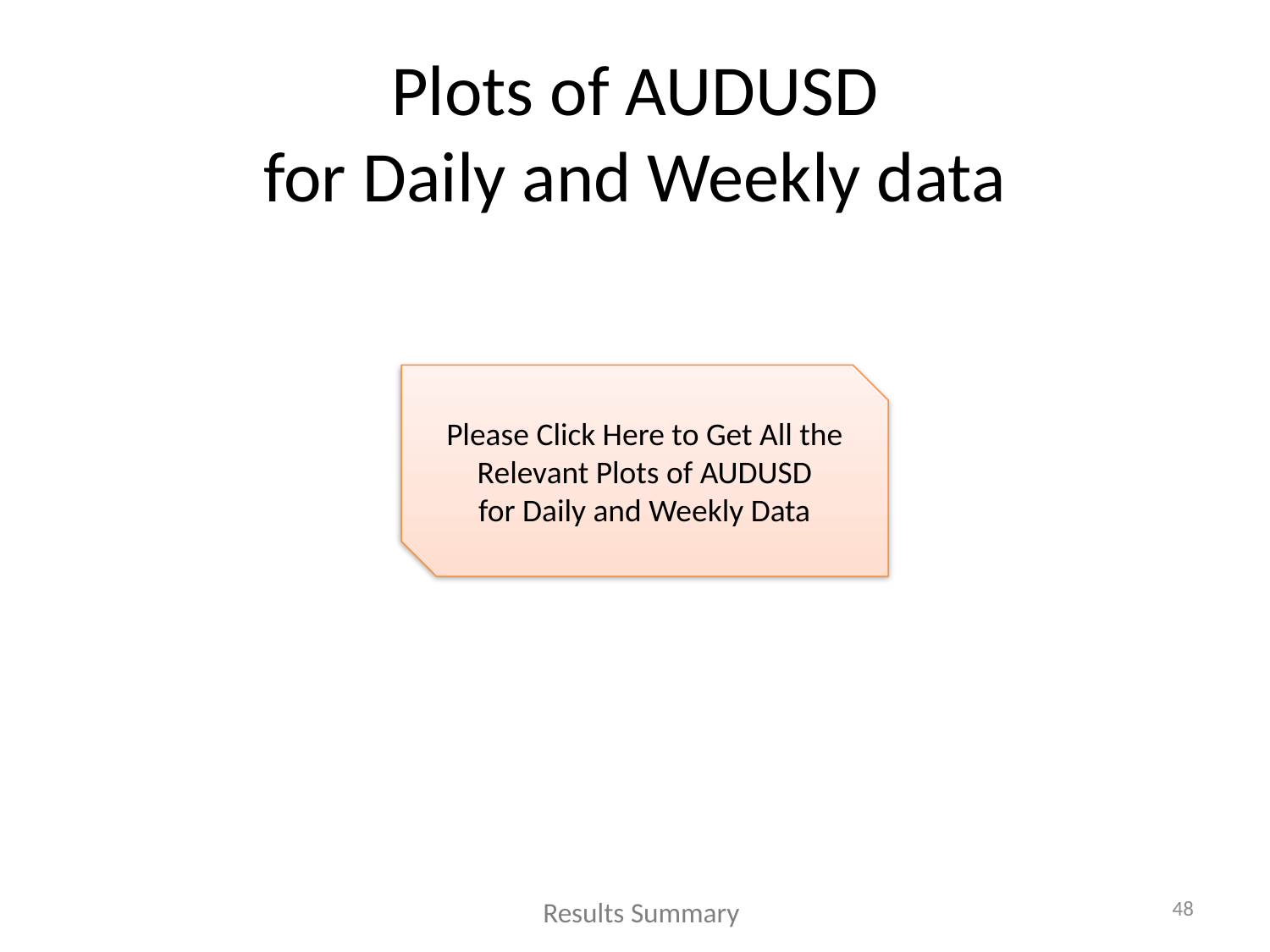

# Plots of AUDUSD for Daily and Weekly data
Please Click Here to Get All the Relevant Plots of AUDUSD
for Daily and Weekly Data
48
Results Summary